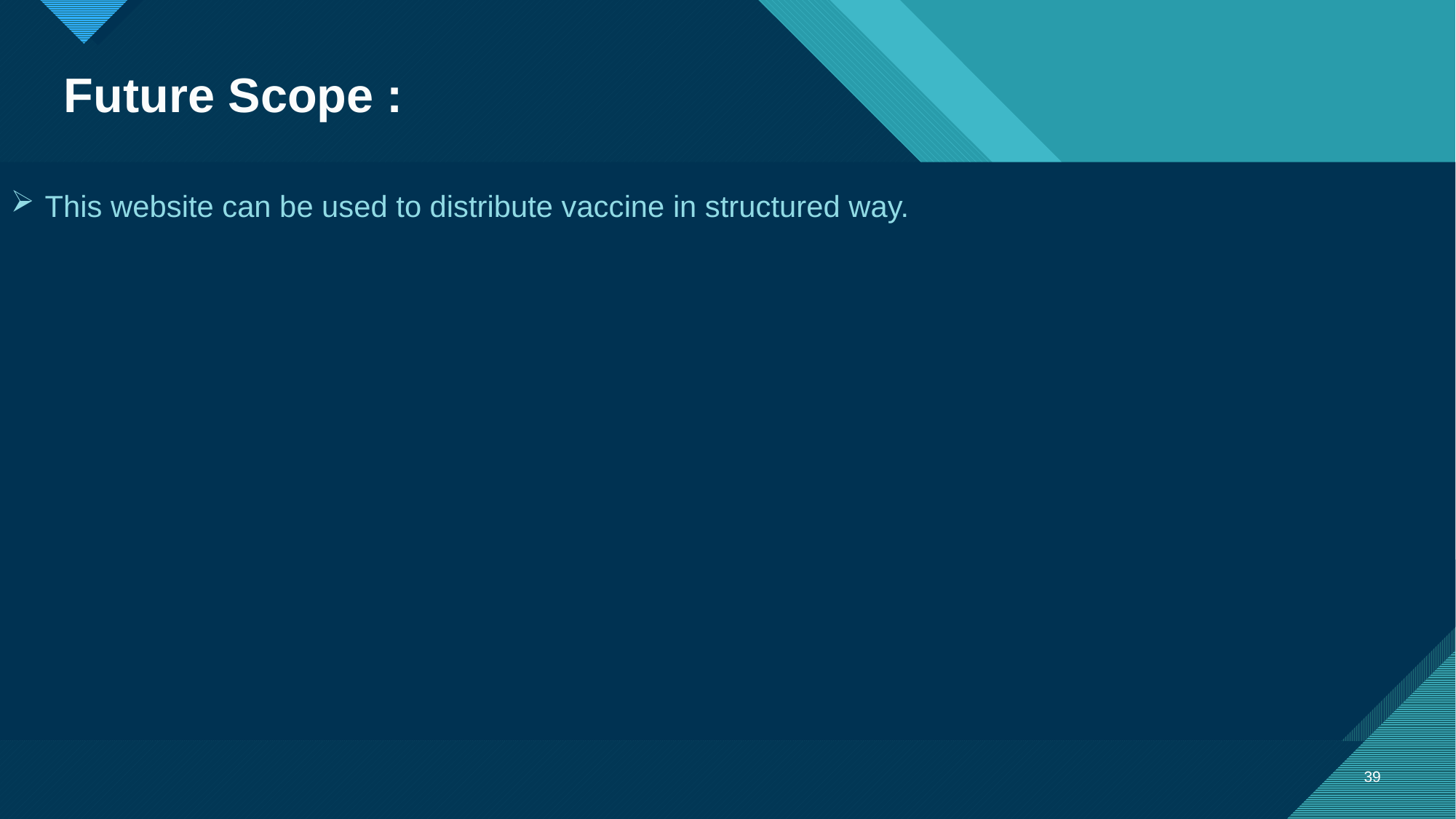

# Future Scope :
This website can be used to distribute vaccine in structured way.

39